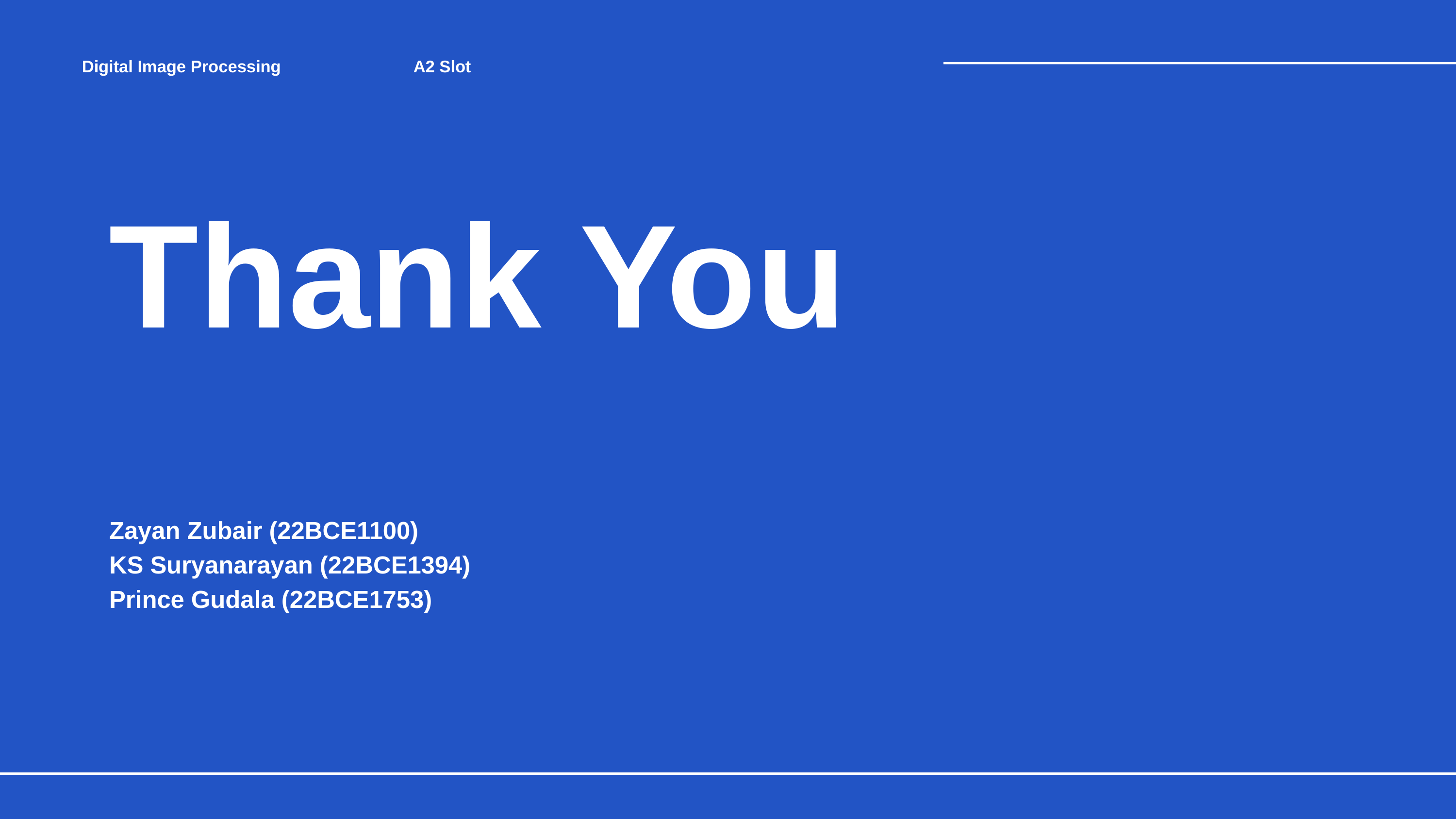

Digital Image Processing
A2 Slot

Thank You
Zayan Zubair (22BCE1100)
KS Suryanarayan (22BCE1394)
Prince Gudala (22BCE1753)